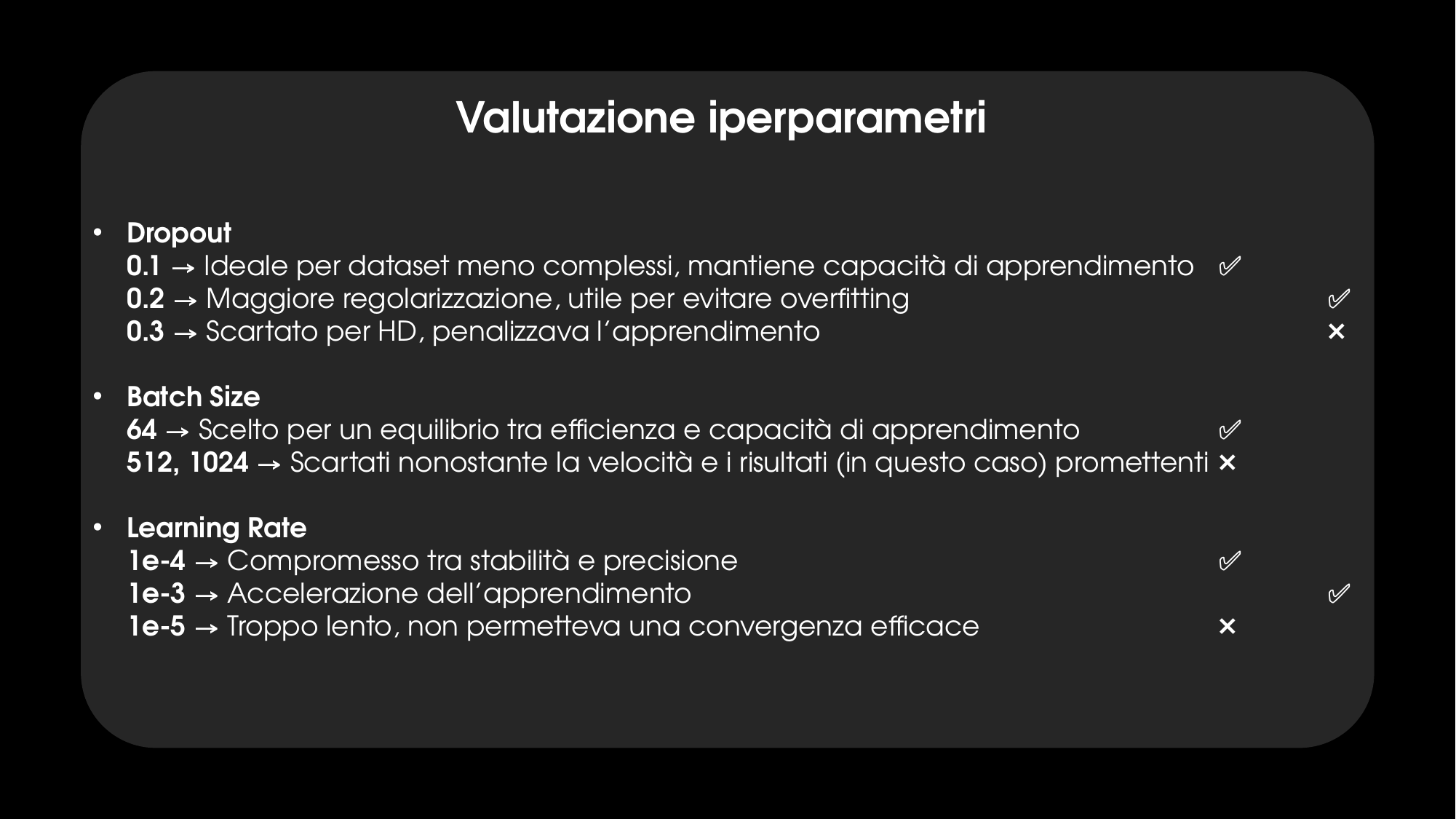

Valutazione iperparametri
Dropout
0.1 → Ideale per dataset meno complessi, mantiene capacità di apprendimento 	✅
0.2 → Maggiore regolarizzazione, utile per evitare overfitting 				✅
0.3 → Scartato per HD, penalizzava l’apprendimento 					❌

Batch Size
64 → Scelto per un equilibrio tra efficienza e capacità di apprendimento 		✅
512, 1024 → Scartati nonostante la velocità e i risultati (in questo caso) promettenti 	❌

Learning Rate
1e-4 → Compromesso tra stabilità e precisione 					✅
1e-3 → Accelerazione dell’apprendimento 						✅
1e-5 → Troppo lento, non permetteva una convergenza efficace 			❌